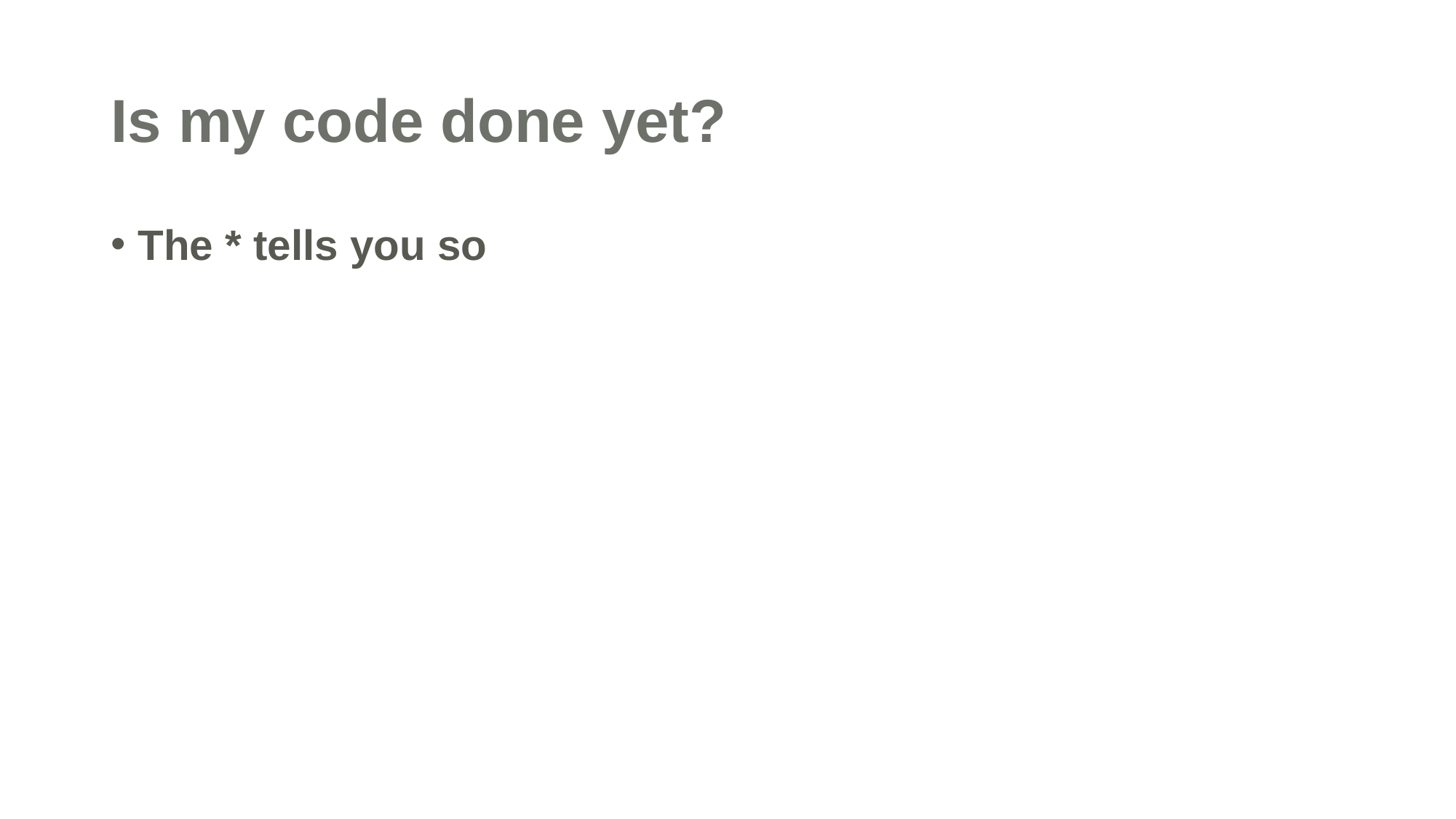

# Is my code done yet?
The * tells you so